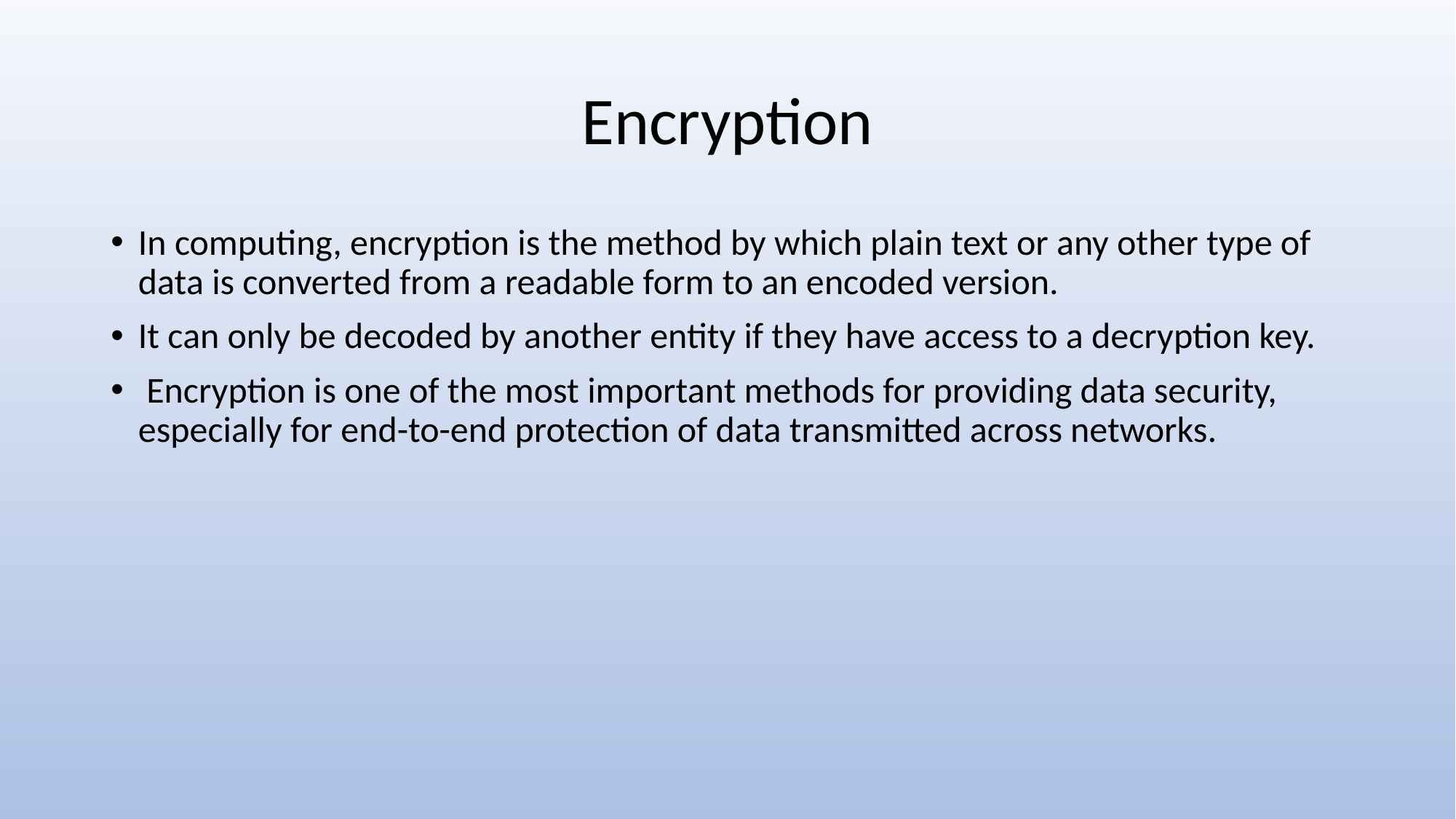

# Encryption
In computing, encryption is the method by which plain text or any other type of data is converted from a readable form to an encoded version.
It can only be decoded by another entity if they have access to a decryption key.
 Encryption is one of the most important methods for providing data security, especially for end-to-end protection of data transmitted across networks.